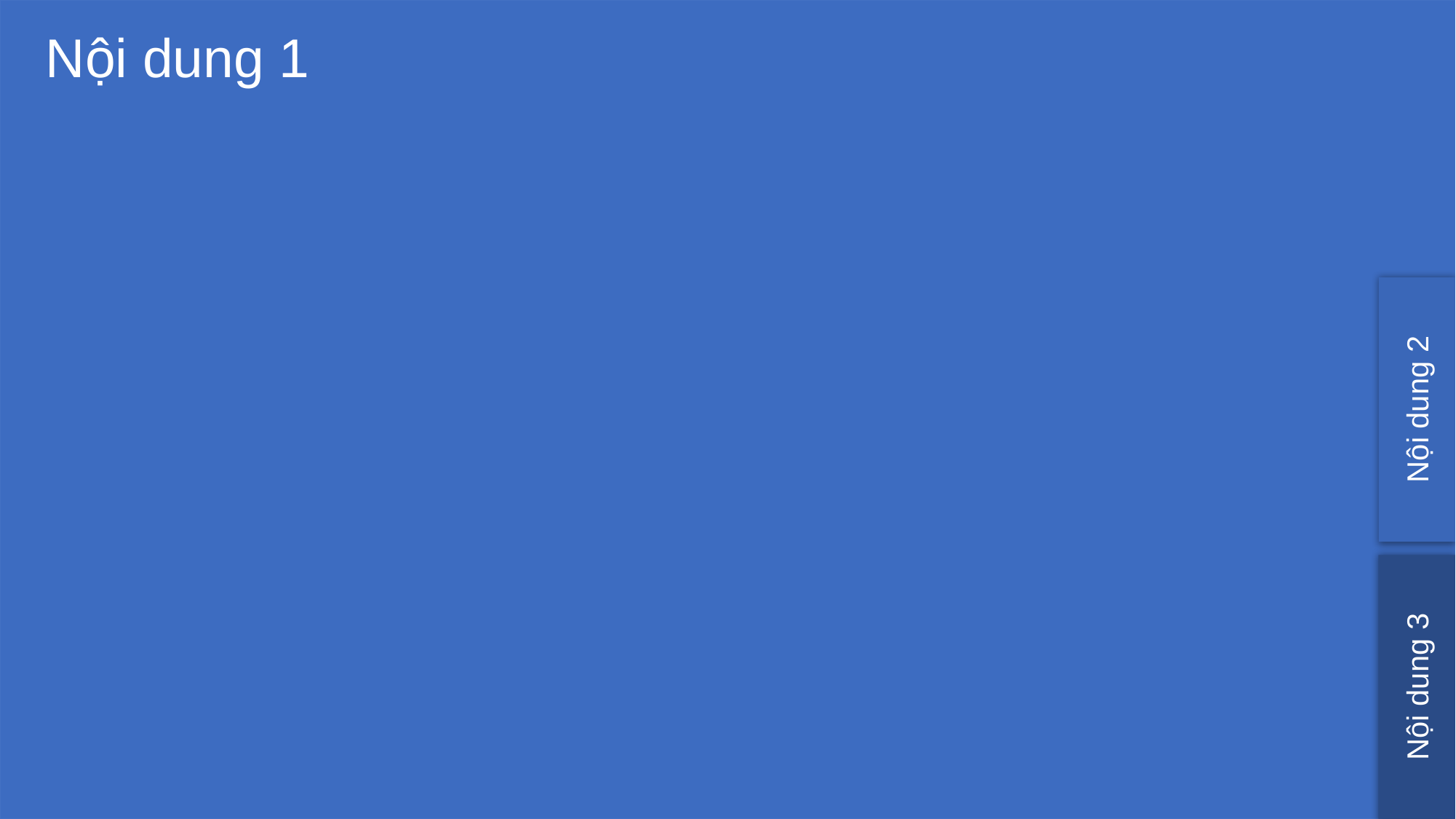

Nội dung 1

Nội dung 2

Nội dung 3